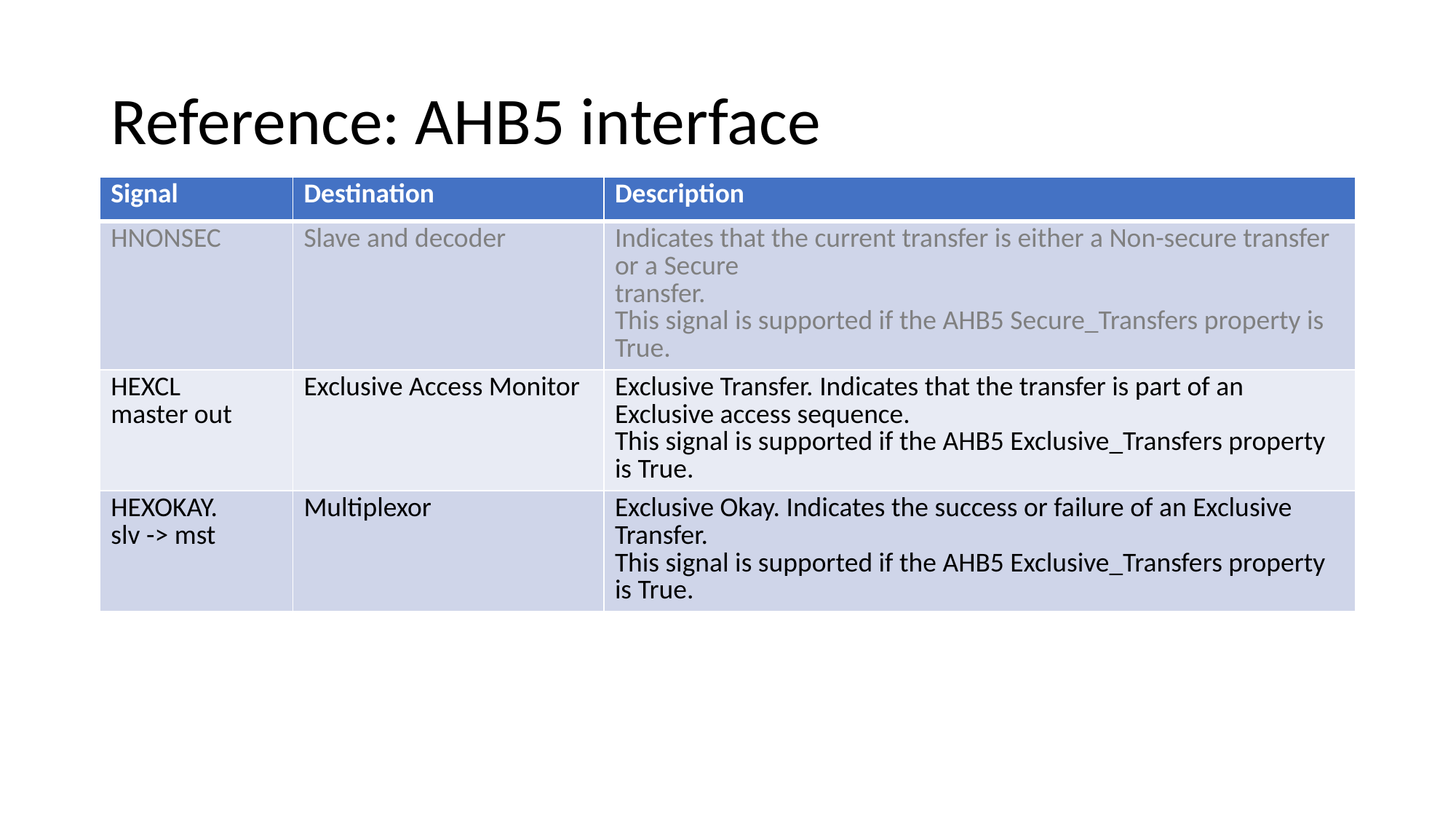

# Reference: AHB5 interface
| Signal | Destination | Description |
| --- | --- | --- |
| HNONSEC | Slave and decoder | Indicates that the current transfer is either a Non-secure transfer or a Secure transfer. This signal is supported if the AHB5 Secure\_Transfers property is True. |
| HEXCL master out | Exclusive Access Monitor | Exclusive Transfer. Indicates that the transfer is part of an Exclusive access sequence. This signal is supported if the AHB5 Exclusive\_Transfers property is True. |
| HEXOKAY. slv -> mst | Multiplexor | Exclusive Okay. Indicates the success or failure of an Exclusive Transfer. This signal is supported if the AHB5 Exclusive\_Transfers property is True. |